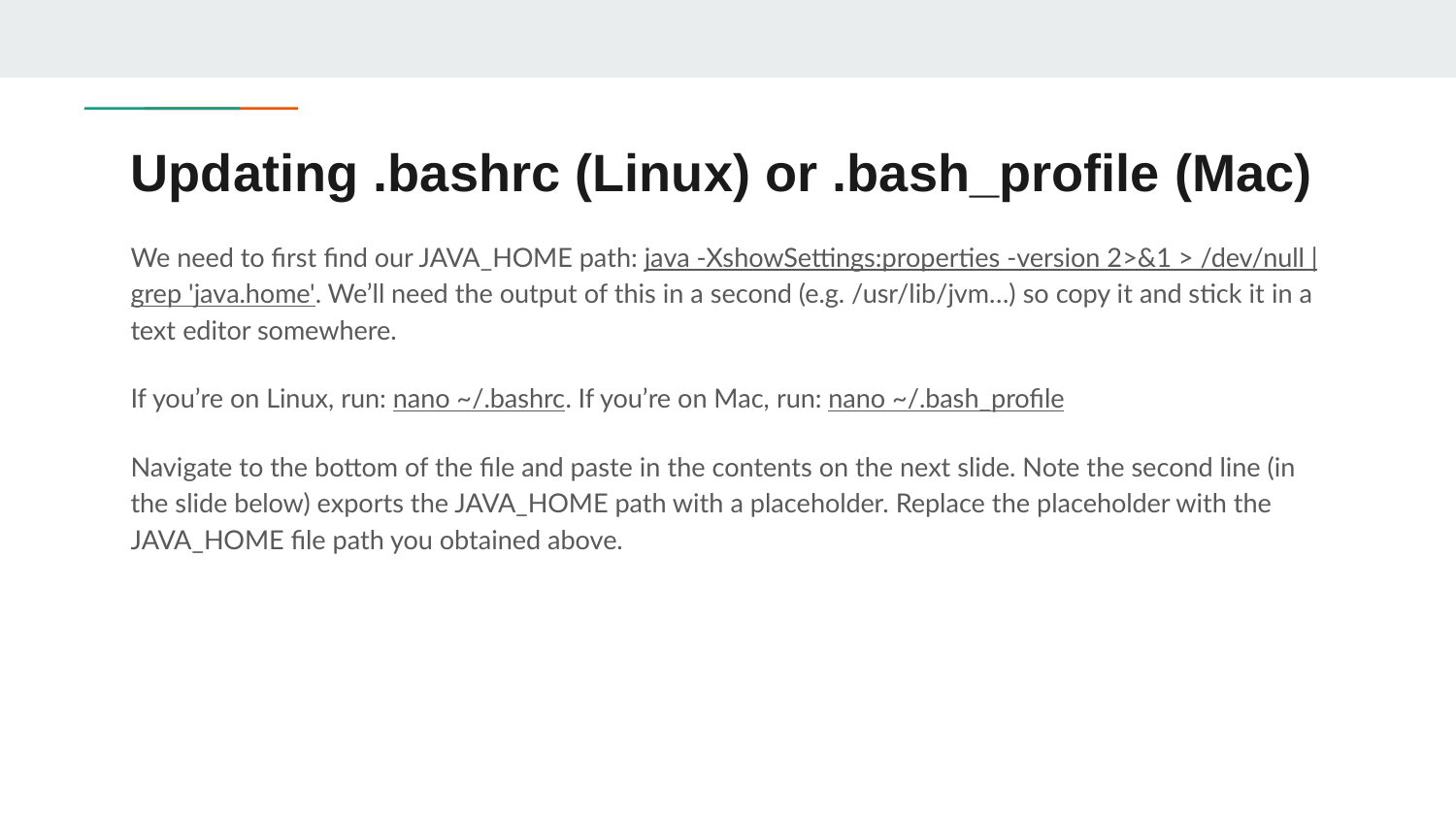

# Updating .bashrc (Linux) or .bash_profile (Mac)
We need to first find our JAVA_HOME path: java -XshowSettings:properties -version 2>&1 > /dev/null | grep 'java.home'. We’ll need the output of this in a second (e.g. /usr/lib/jvm…) so copy it and stick it in a text editor somewhere.
If you’re on Linux, run: nano ~/.bashrc. If you’re on Mac, run: nano ~/.bash_profile
Navigate to the bottom of the file and paste in the contents on the next slide. Note the second line (in the slide below) exports the JAVA_HOME path with a placeholder. Replace the placeholder with the JAVA_HOME file path you obtained above.